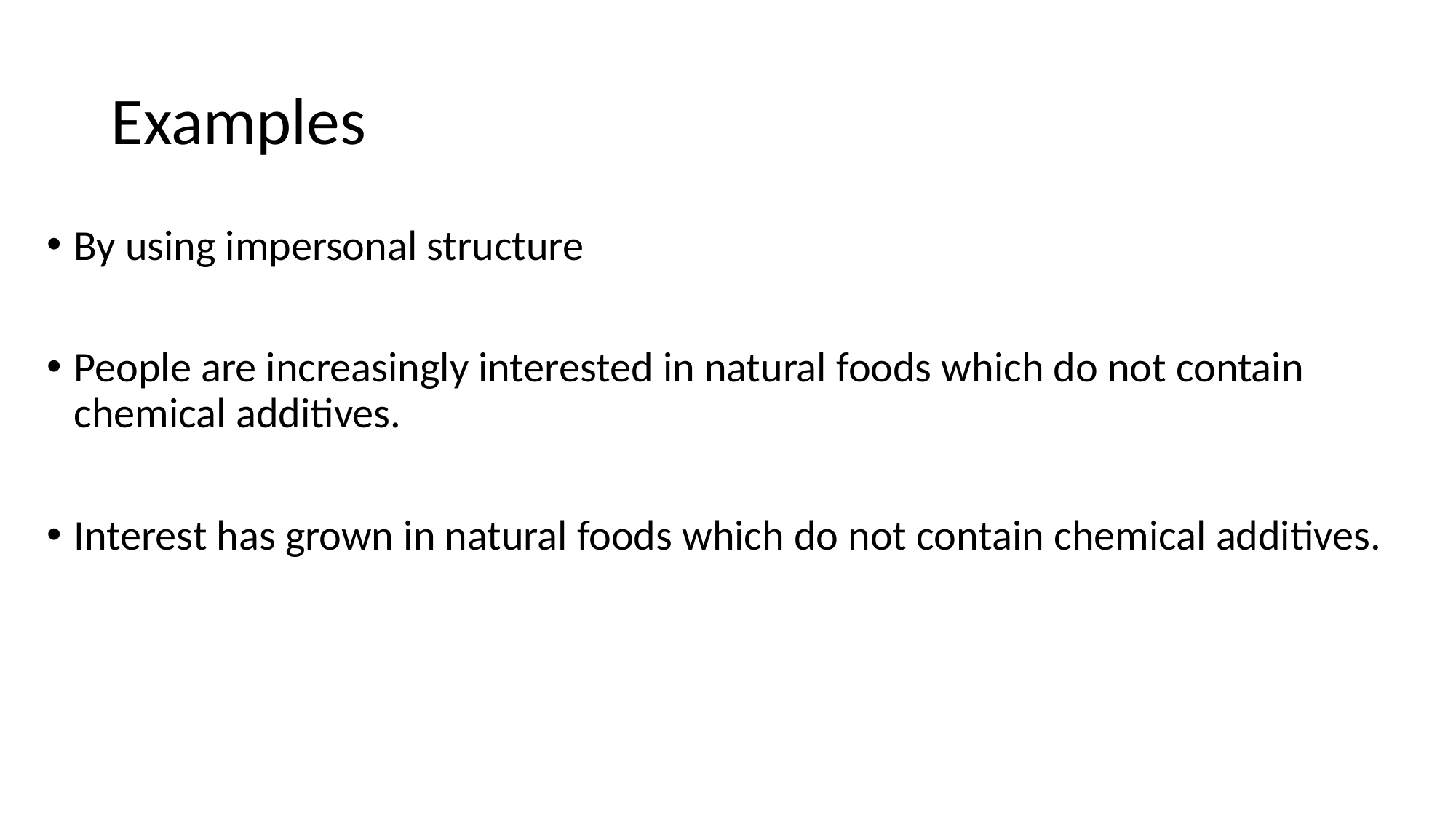

# Examples
By using impersonal structure

People are increasingly interested in natural foods which do not contain chemical additives.

Interest has grown in natural foods which do not contain chemical additives.